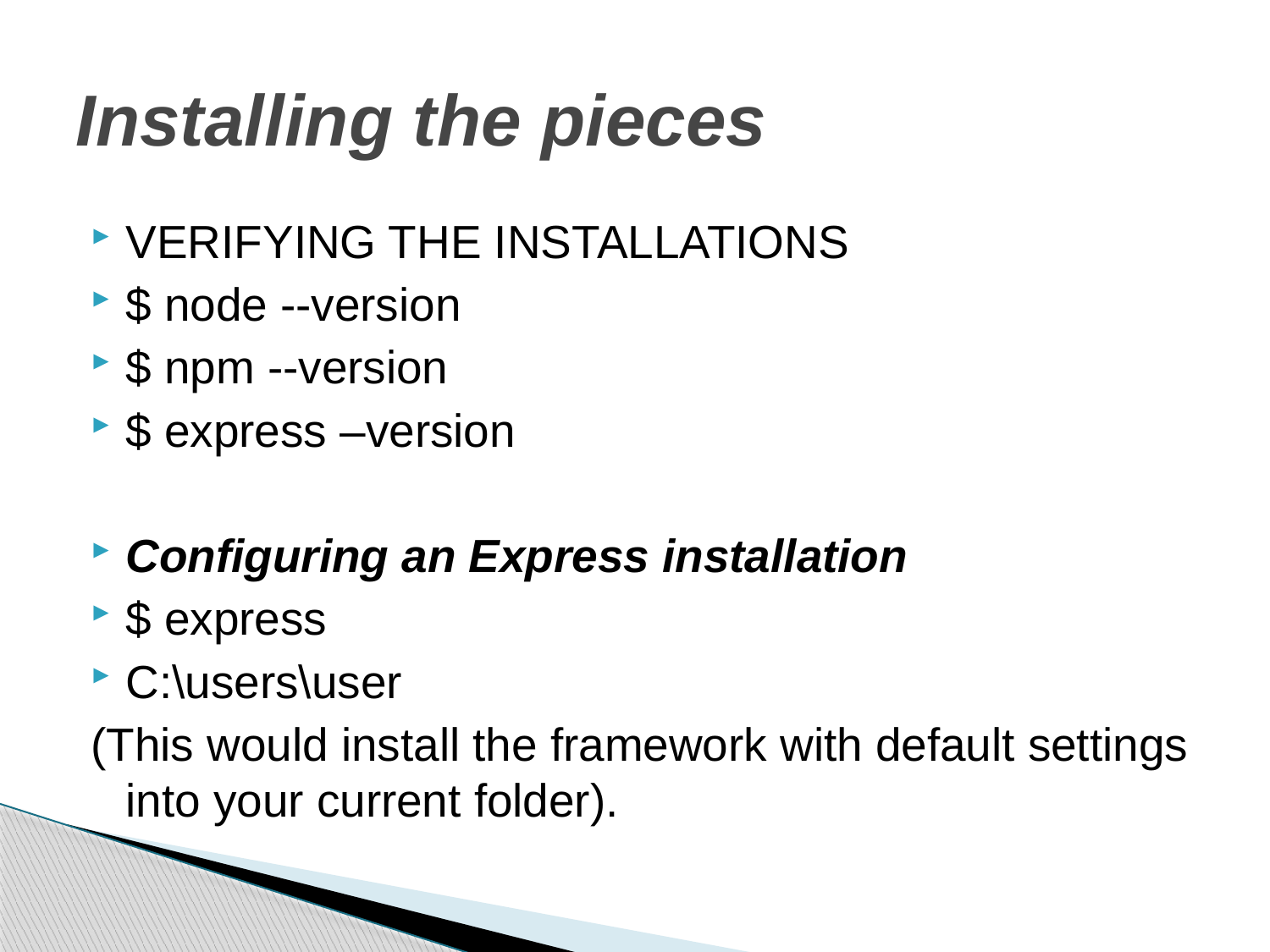

# Installing the pieces
VERIFYING THE INSTALLATIONS
$ node --version
$ npm --version
$ express –version

Configuring an Express installation
$ express
C:\users\user
(This would install the framework with default settings into your current folder).